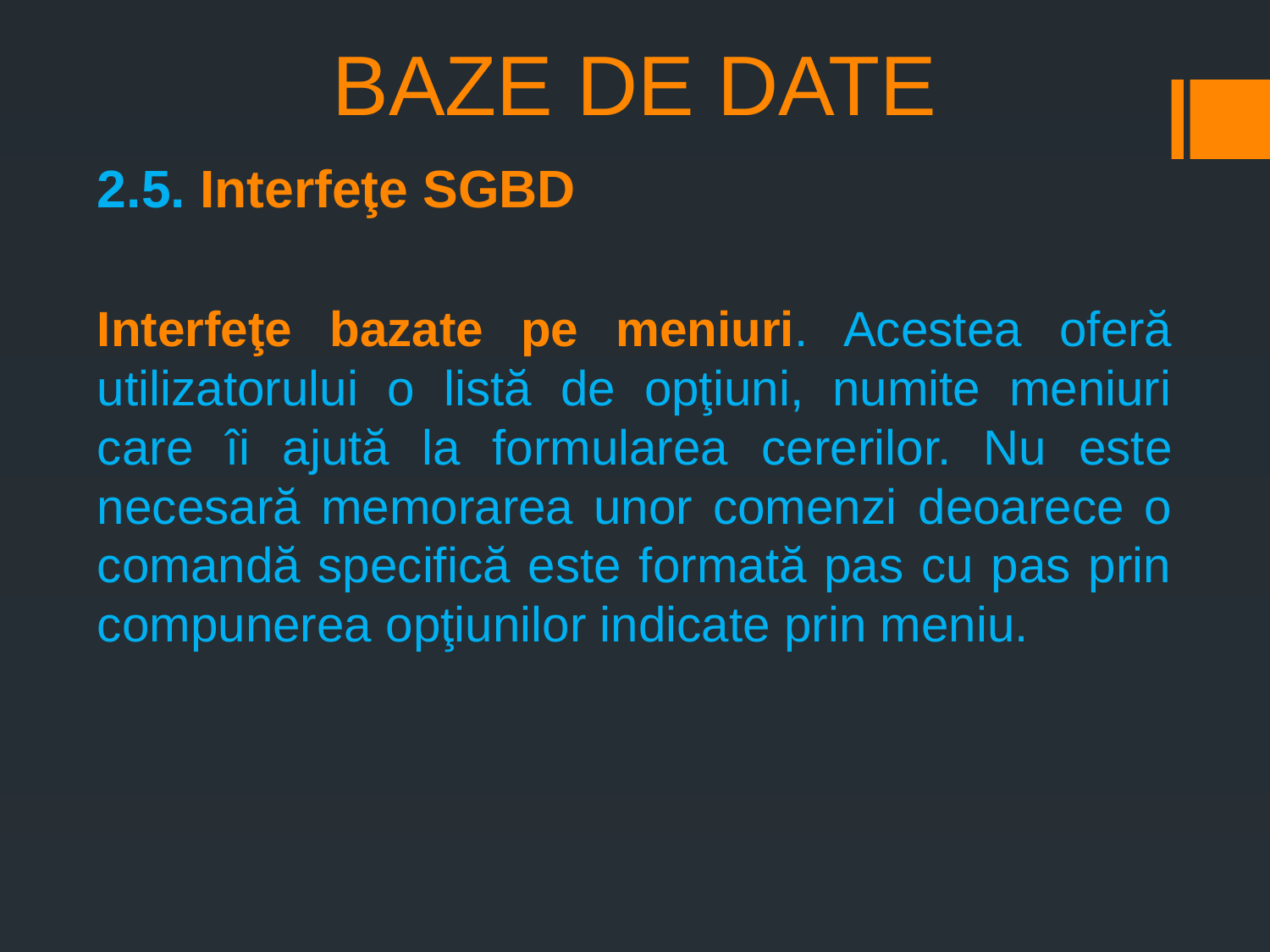

# BAZE DE DATE
2.5. Interfeţe SGBD

Interfeţe bazate pe meniuri. Acestea oferă utilizatorului o listă de opţiuni, numite meniuri care îi ajută la formularea cererilor. Nu este necesară memorarea unor comenzi deoarece o comandă specifică este formată pas cu pas prin compunerea opţiunilor indicate prin meniu.